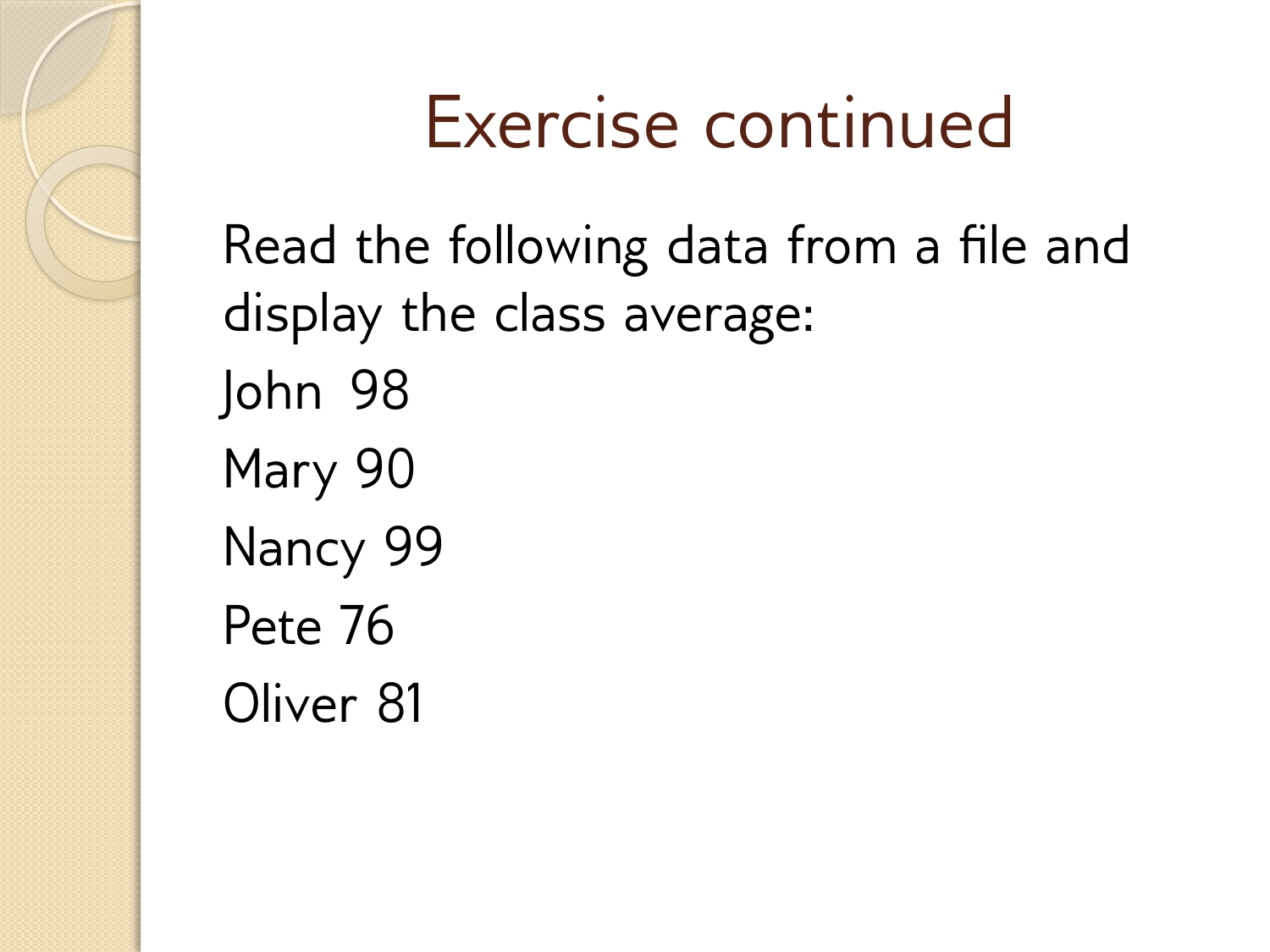

# Exercise continued
Read the following data from a file and display the class average:
John	98
Mary 90
Nancy 99
Pete 76
Oliver 81